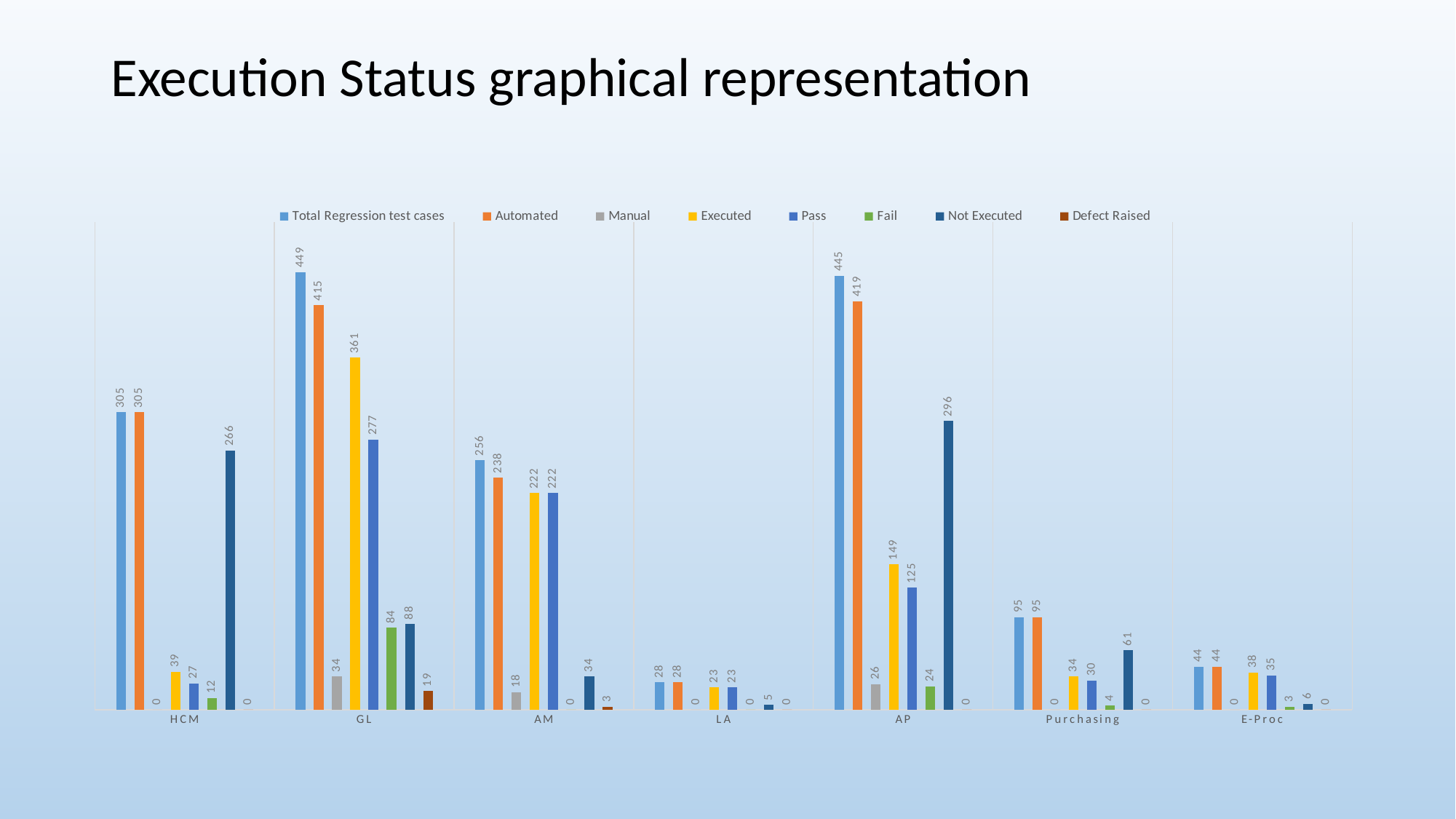

# Execution Status graphical representation

### Chart

| Category | Total Regression test cases | Automated | Manual | Executed | Pass | Fail | Not Executed | Defect Raised |
|---|---|---|---|---|---|---|---|---|
| HCM | 305.0 | 305.0 | 0.0 | 39.0 | 27.0 | 12.0 | 266.0 | 0.0 |
| GL | 449.0 | 415.0 | 34.0 | 361.0 | 277.0 | 84.0 | 88.0 | 19.0 |
| AM | 256.0 | 238.0 | 18.0 | 222.0 | 222.0 | 0.0 | 34.0 | 3.0 |
| LA | 28.0 | 28.0 | 0.0 | 23.0 | 23.0 | 0.0 | 5.0 | 0.0 |
| AP | 445.0 | 419.0 | 26.0 | 149.0 | 125.0 | 24.0 | 296.0 | 0.0 |
| Purchasing | 95.0 | 95.0 | 0.0 | 34.0 | 30.0 | 4.0 | 61.0 | 0.0 |
| E-Proc | 44.0 | 44.0 | 0.0 | 38.0 | 35.0 | 3.0 | 6.0 | 0.0 |